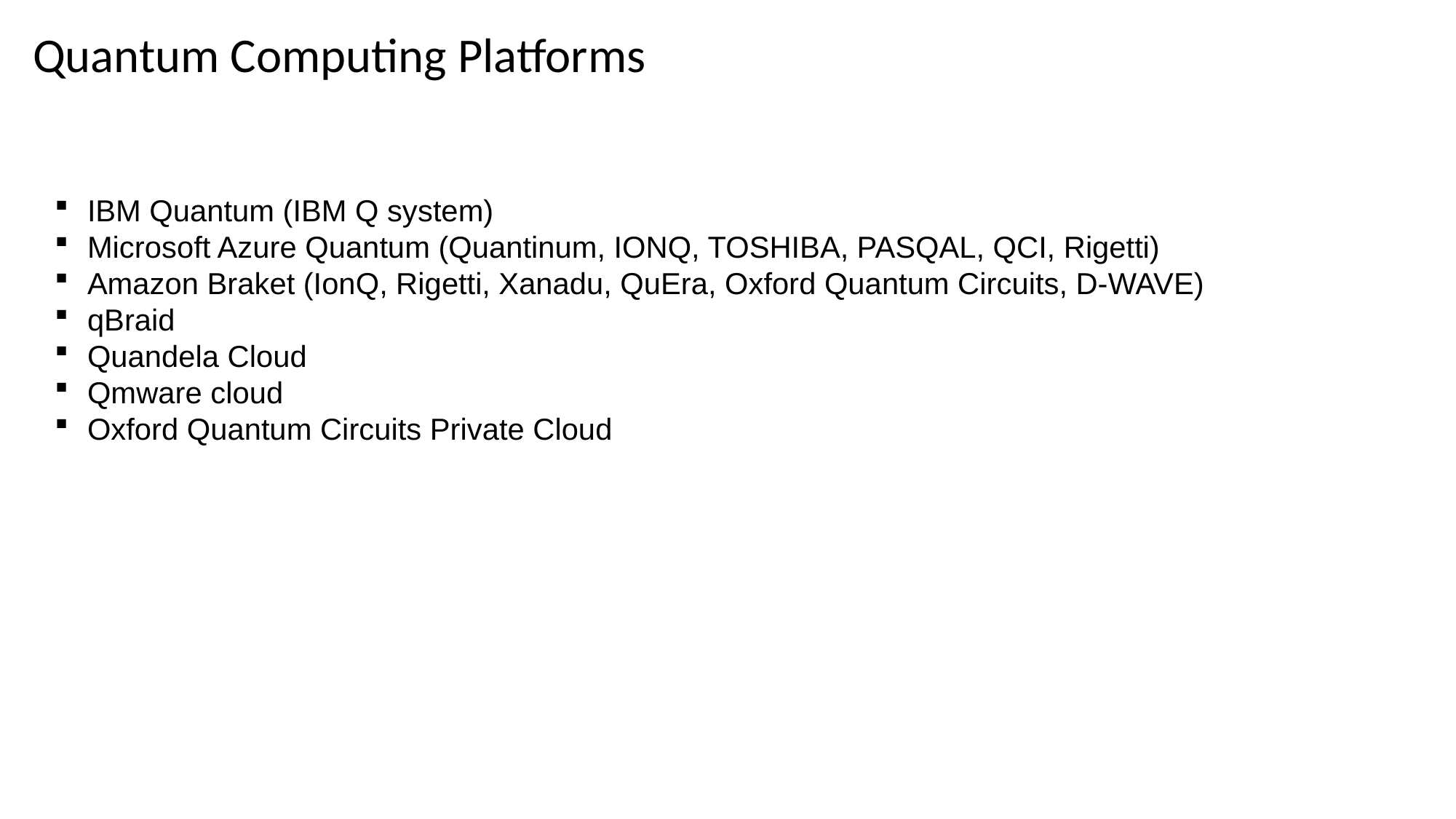

# Quantum Computing Platforms
IBM Quantum (IBM Q system)
Microsoft Azure Quantum (Quantinum, IONQ, TOSHIBA, PASQAL, QCI, Rigetti)
Amazon Braket (IonQ, Rigetti, Xanadu, QuEra, Oxford Quantum Circuits, D-WAVE)
qBraid
Quandela Cloud
Qmware cloud
Oxford Quantum Circuits Private Cloud